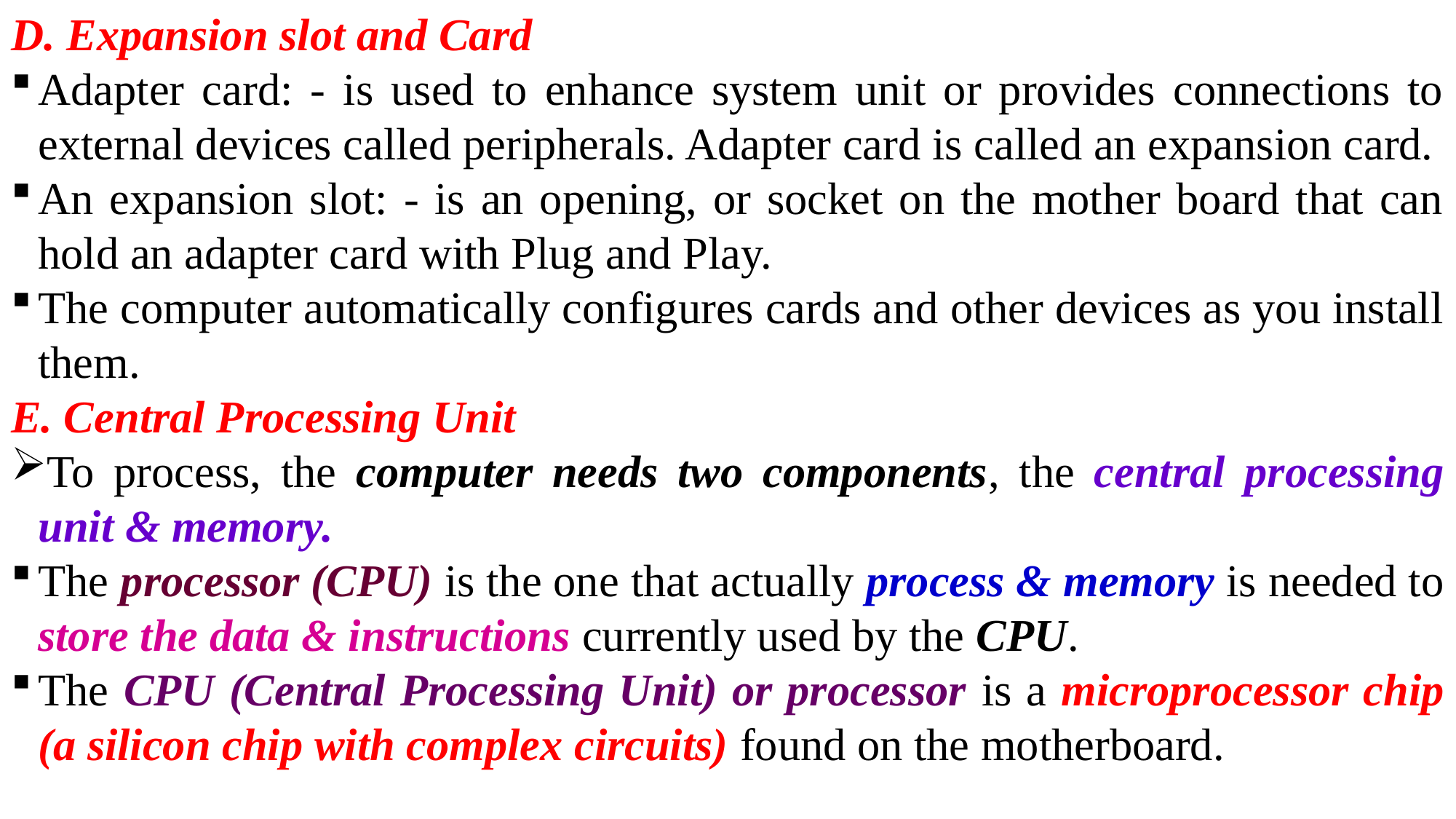

D. Expansion slot and Card
Adapter card: - is used to enhance system unit or provides connections to external devices called peripherals. Adapter card is called an expansion card.
An expansion slot: - is an opening, or socket on the mother board that can hold an adapter card with Plug and Play.
The computer automatically configures cards and other devices as you install them.
E. Central Processing Unit
To process, the computer needs two components, the central processing unit & memory.
The processor (CPU) is the one that actually process & memory is needed to store the data & instructions currently used by the CPU.
The CPU (Central Processing Unit) or processor is a microprocessor chip (a silicon chip with complex circuits) found on the motherboard.